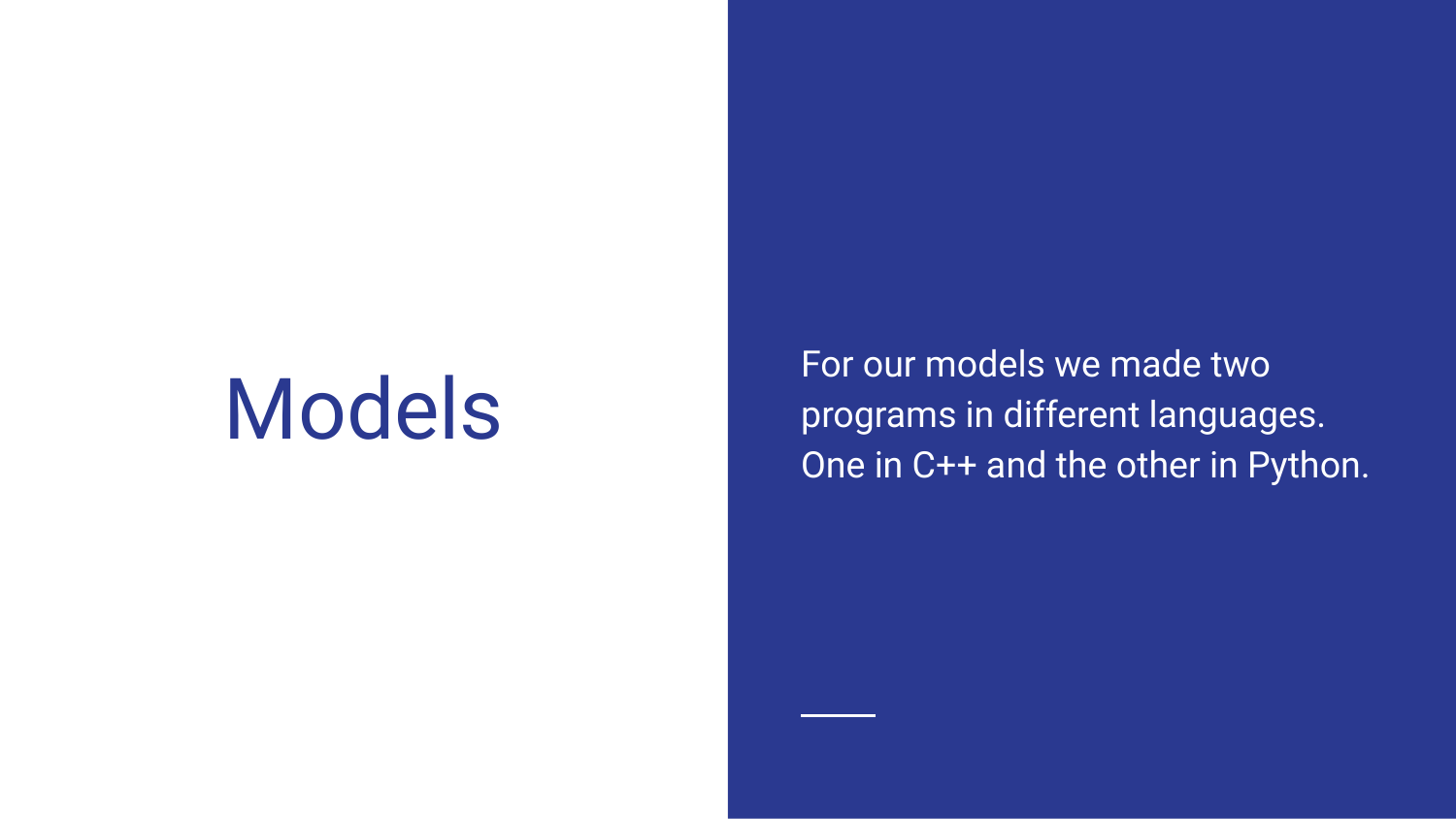

For our models we made two programs in different languages. One in C++ and the other in Python.
# Models